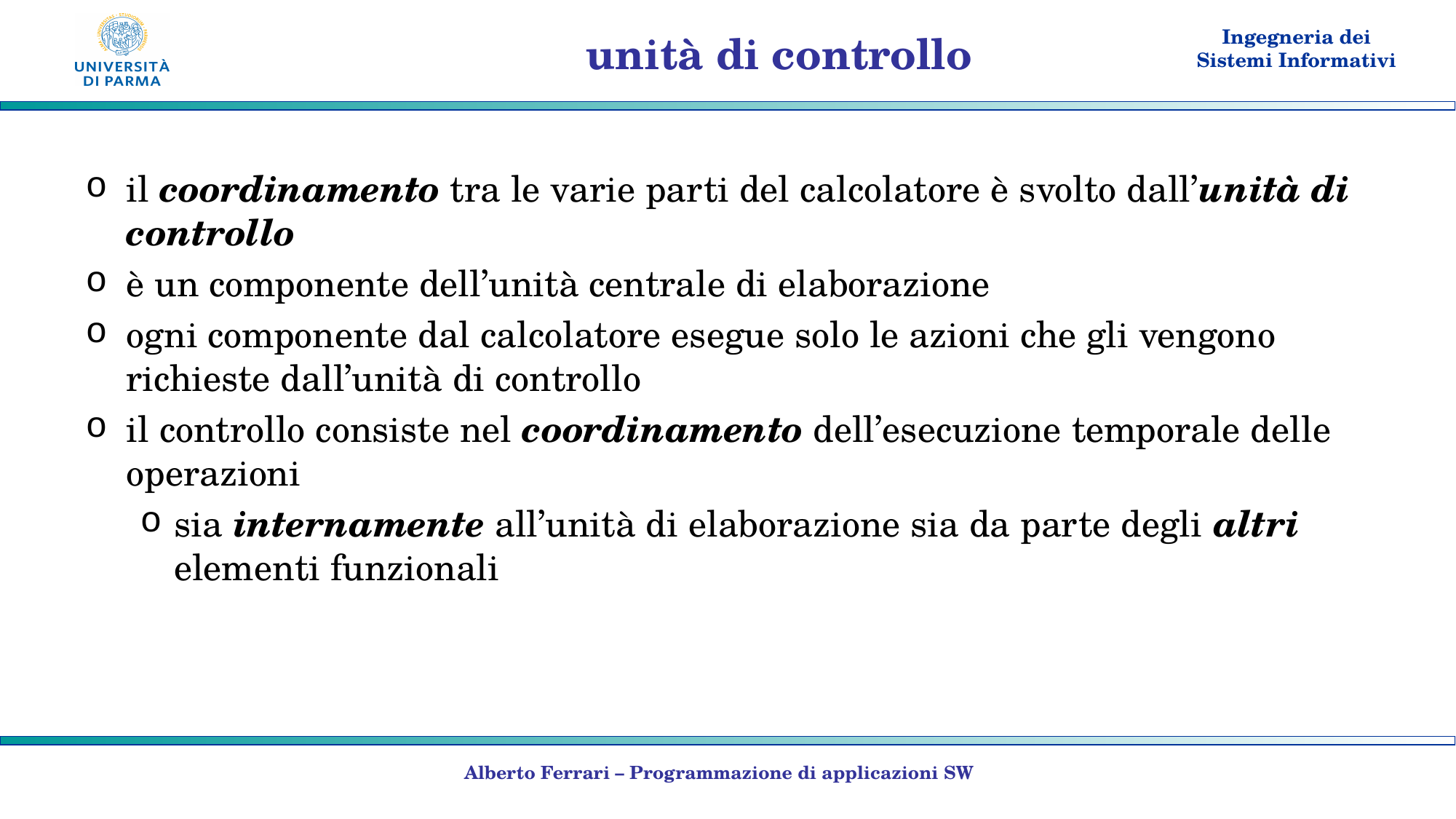

# unità di controllo
il coordinamento tra le varie parti del calcolatore è svolto dall’unità di controllo
è un componente dell’unità centrale di elaborazione
ogni componente dal calcolatore esegue solo le azioni che gli vengono richieste dall’unità di controllo
il controllo consiste nel coordinamento dell’esecuzione temporale delle operazioni
sia internamente all’unità di elaborazione sia da parte degli altri elementi funzionali

Alberto Ferrari – Programmazione di applicazioni SW